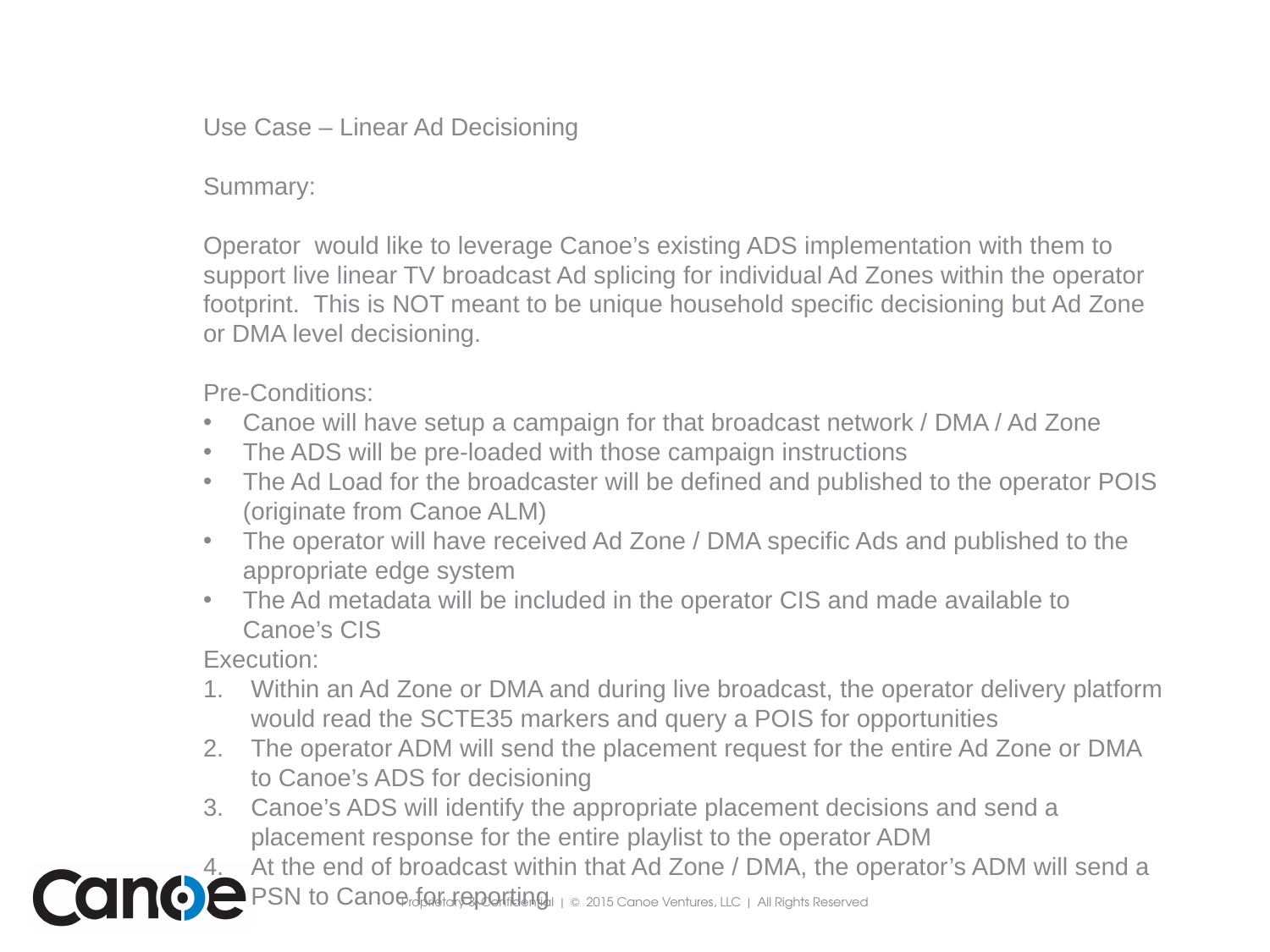

Use Case – Linear Ad Decisioning

Summary:

Operator  would like to leverage Canoe’s existing ADS implementation with them to support live linear TV broadcast Ad splicing for individual Ad Zones within the operator footprint.  This is NOT meant to be unique household specific decisioning but Ad Zone or DMA level decisioning.

Pre-Conditions:
Canoe will have setup a campaign for that broadcast network / DMA / Ad Zone
The ADS will be pre-loaded with those campaign instructions
The Ad Load for the broadcaster will be defined and published to the operator POIS (originate from Canoe ALM)
The operator will have received Ad Zone / DMA specific Ads and published to the appropriate edge system
The Ad metadata will be included in the operator CIS and made available to Canoe’s CIS
Execution:
Within an Ad Zone or DMA and during live broadcast, the operator delivery platform would read the SCTE35 markers and query a POIS for opportunities
The operator ADM will send the placement request for the entire Ad Zone or DMA to Canoe’s ADS for decisioning
Canoe’s ADS will identify the appropriate placement decisions and send a placement response for the entire playlist to the operator ADM
At the end of broadcast within that Ad Zone / DMA, the operator’s ADM will send a PSN to Canoe for reporting